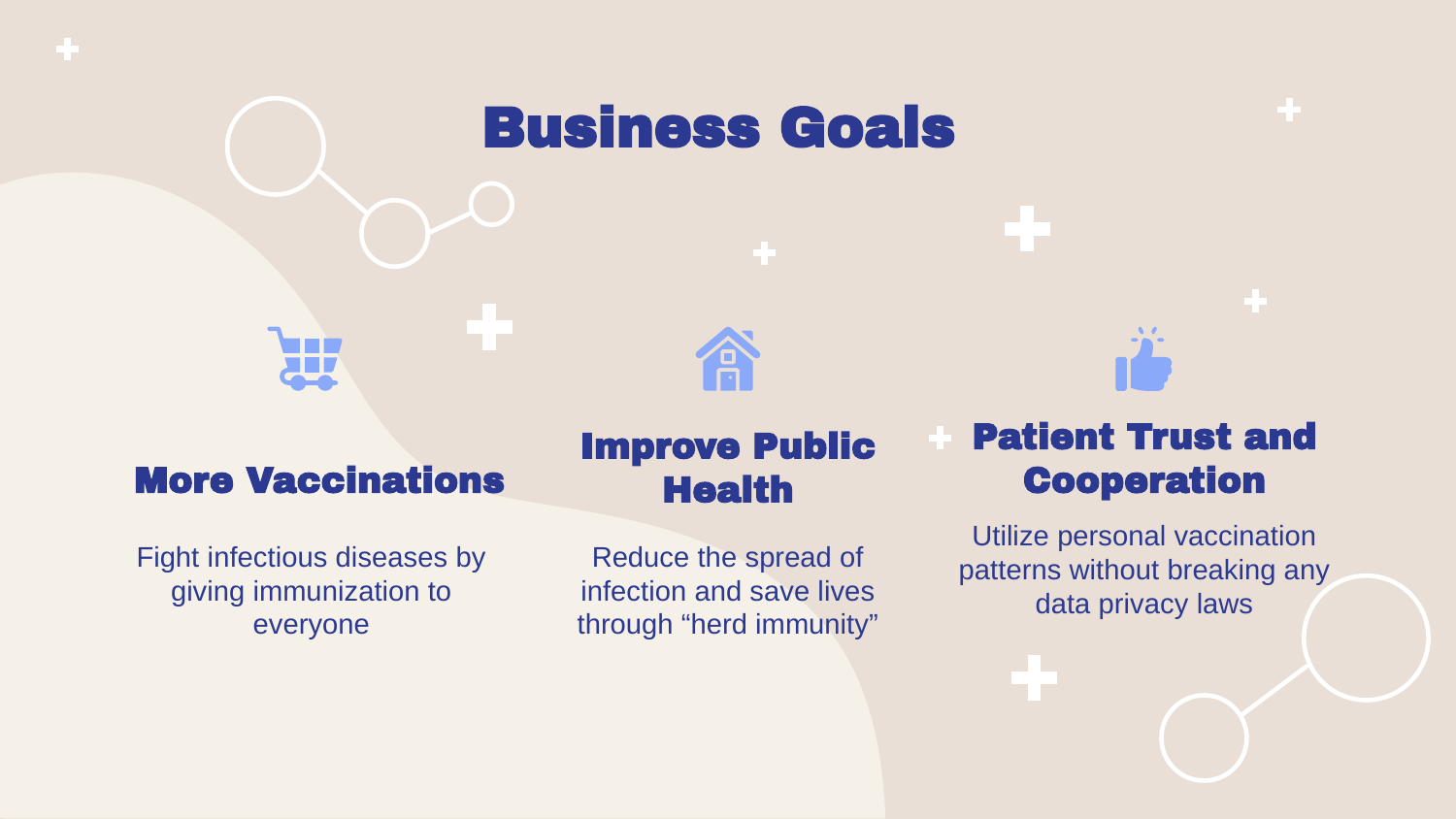

# Business Goals

More Vaccinations
Patient Trust and Cooperation
Improve Public Health
Utilize personal vaccination patterns without breaking any data privacy laws
Fight infectious diseases by giving immunization to everyone
Reduce the spread of infection and save lives through “herd immunity”